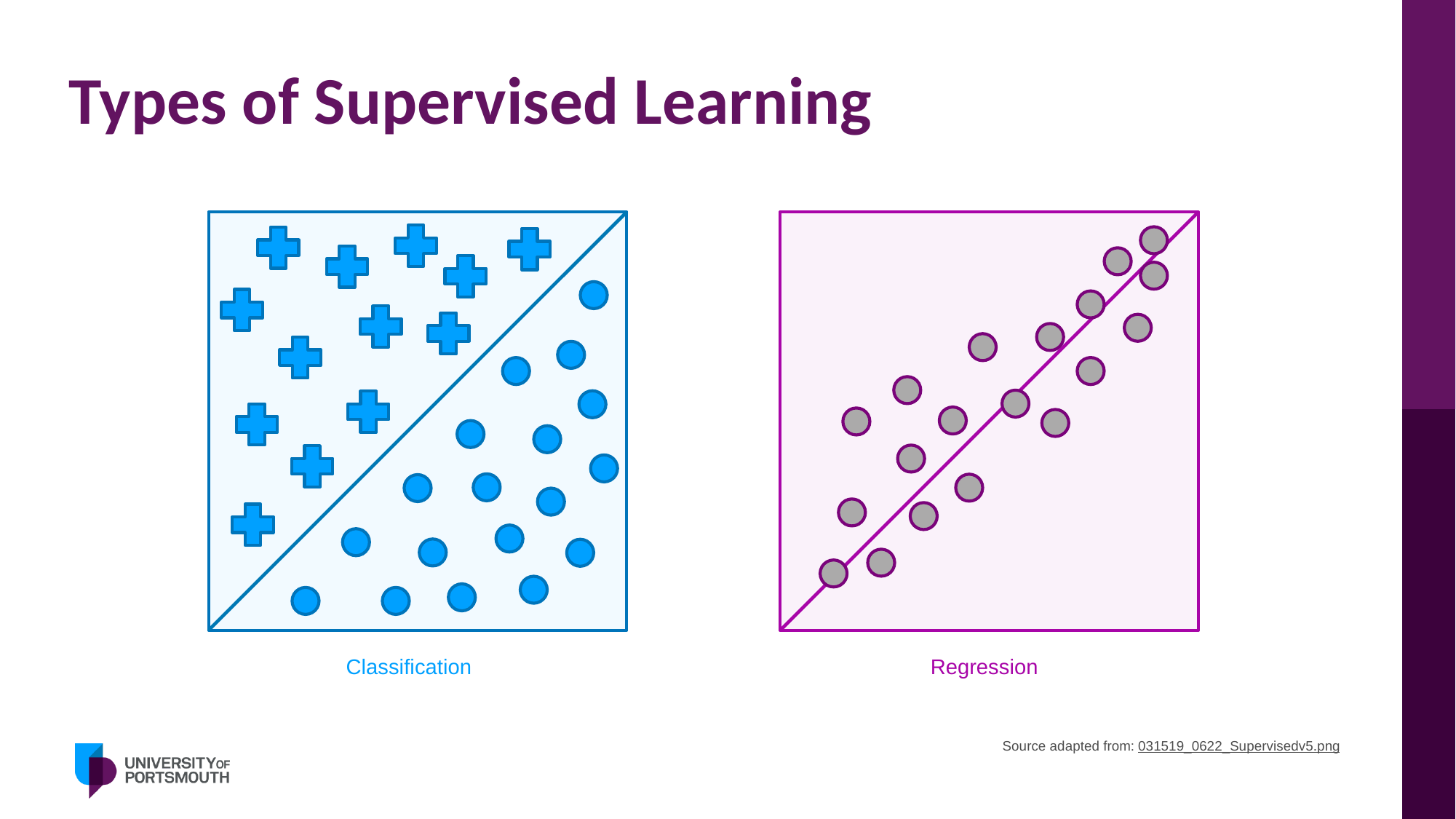

# Types of Supervised Learning

Classification
Regression
Source adapted from: 031519_0622_Supervisedv5.png